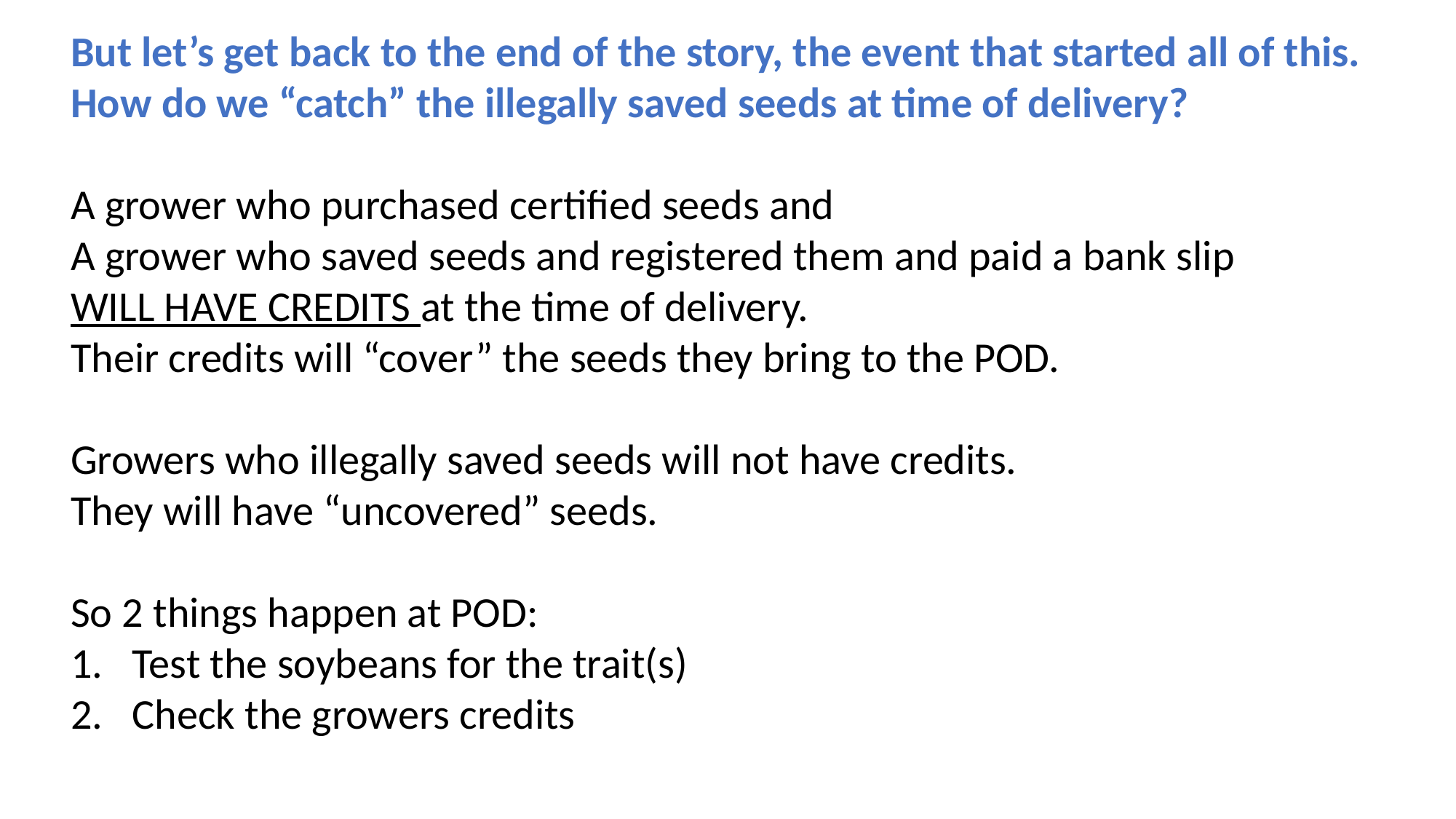

But let’s get back to the end of the story, the event that started all of this.
How do we “catch” the illegally saved seeds at time of delivery?

A grower who purchased certified seeds and
A grower who saved seeds and registered them and paid a bank slip
WILL HAVE CREDITS at the time of delivery.
Their credits will “cover” the seeds they bring to the POD.

Growers who illegally saved seeds will not have credits.
They will have “uncovered” seeds.

So 2 things happen at POD:
Test the soybeans for the trait(s)
Check the growers credits